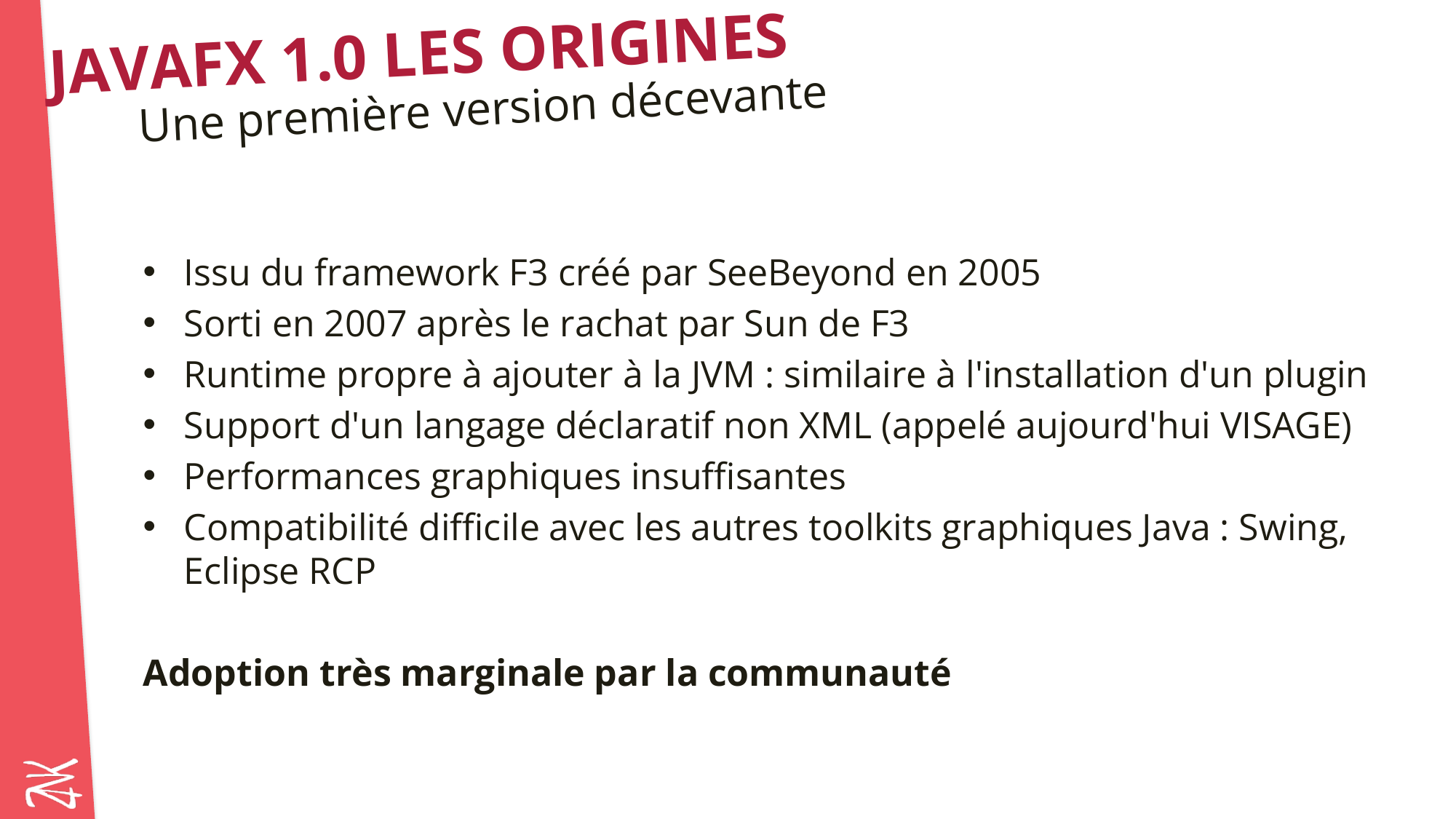

# JavaFX 1.0 les origines
Une première version décevante
Issu du framework F3 créé par SeeBeyond en 2005
Sorti en 2007 après le rachat par Sun de F3
Runtime propre à ajouter à la JVM : similaire à l'installation d'un plugin
Support d'un langage déclaratif non XML (appelé aujourd'hui VISAGE)
Performances graphiques insuffisantes
Compatibilité difficile avec les autres toolkits graphiques Java : Swing, Eclipse RCP

Adoption très marginale par la communauté